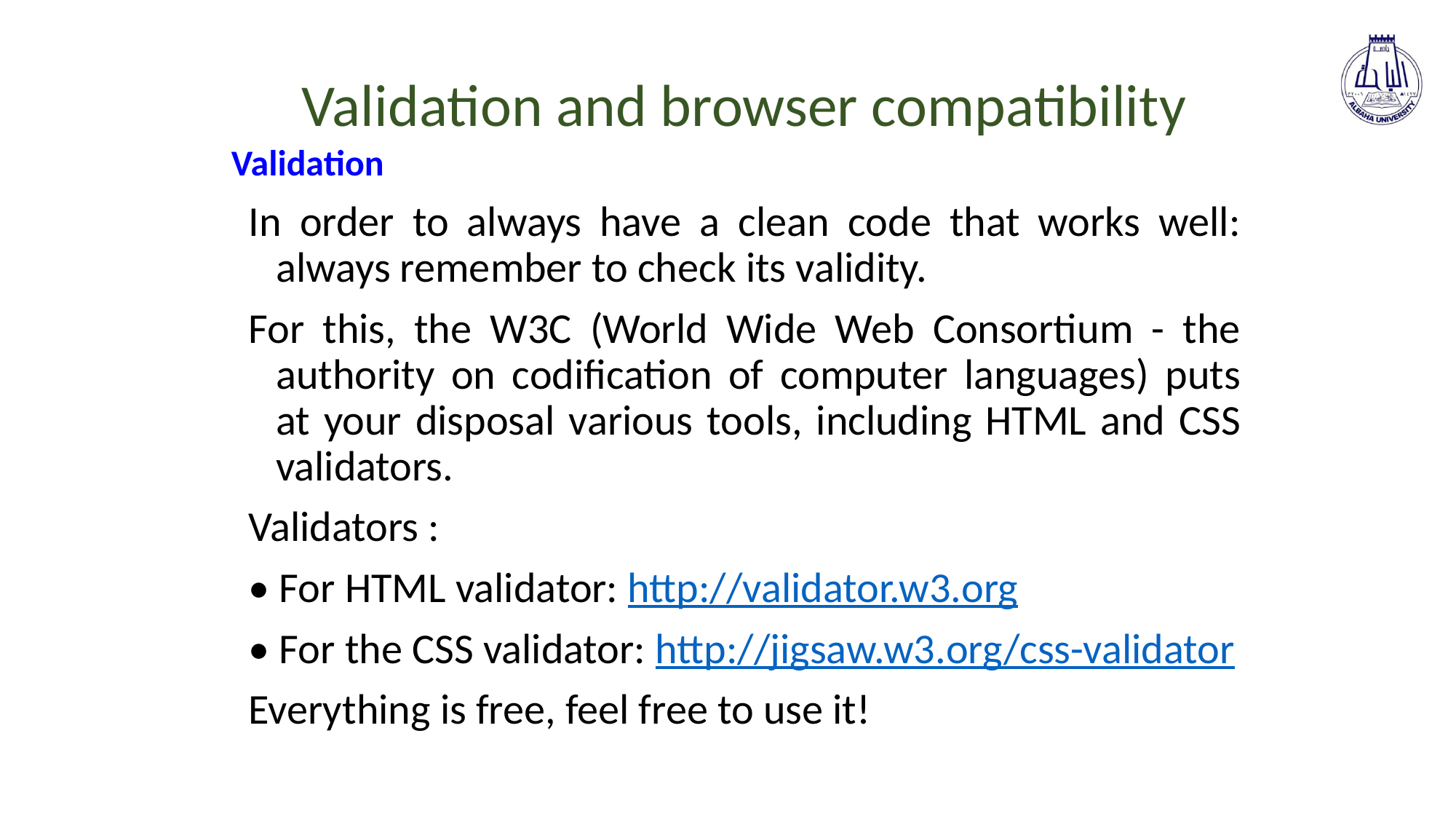

# Validation and browser compatibility
Validation
In order to always have a clean code that works well: always remember to check its validity.
For this, the W3C (World Wide Web Consortium - the authority on codification of computer languages) puts at your disposal various tools, including HTML and CSS validators.
Validators :
• For HTML validator: http://validator.w3.org
• For the CSS validator: http://jigsaw.w3.org/css-validator
Everything is free, feel free to use it!